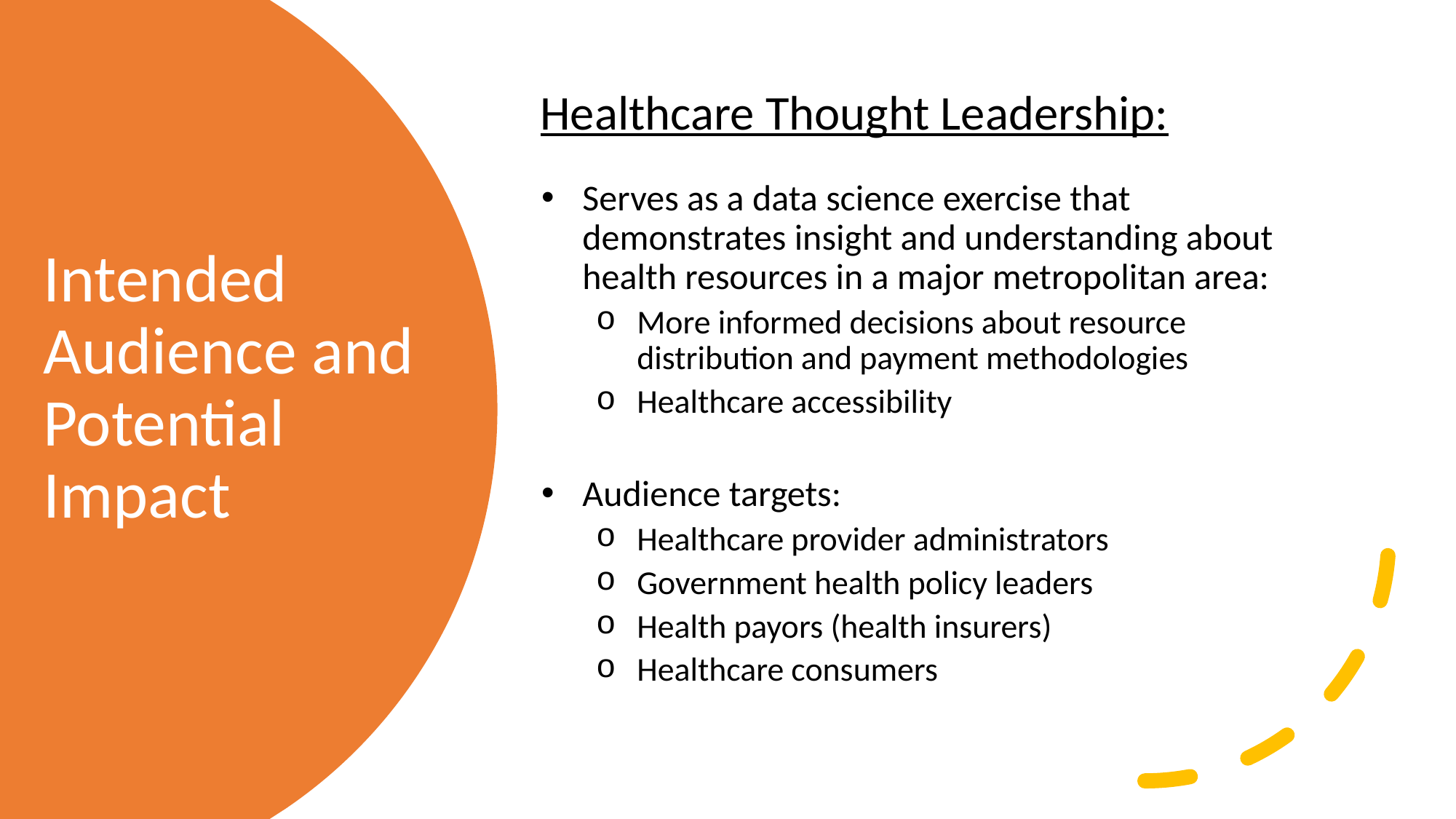

Healthcare Thought Leadership:

Serves as a data science exercise that demonstrates insight and understanding about health resources in a major metropolitan area:
More informed decisions about resource distribution and payment methodologies
Healthcare accessibility

Audience targets:
Healthcare provider administrators
Government health policy leaders
Health payors (health insurers)
Healthcare consumers
# Intended Audience and Potential Impact